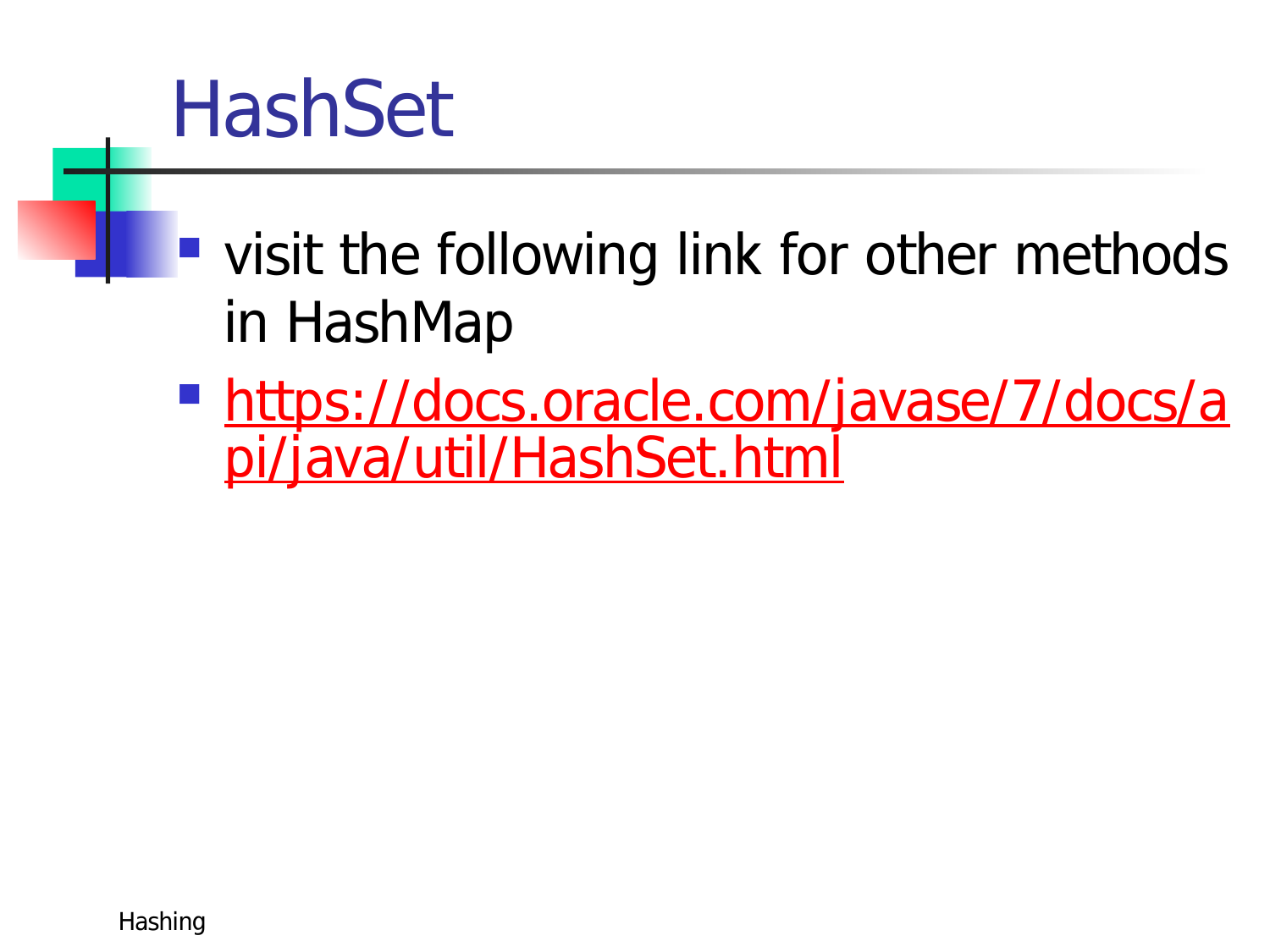

# HashSet
visit the following link for other methods in HashMap
https://docs.oracle.com/javase/7/docs/api/java/util/HashSet.html

Hashing